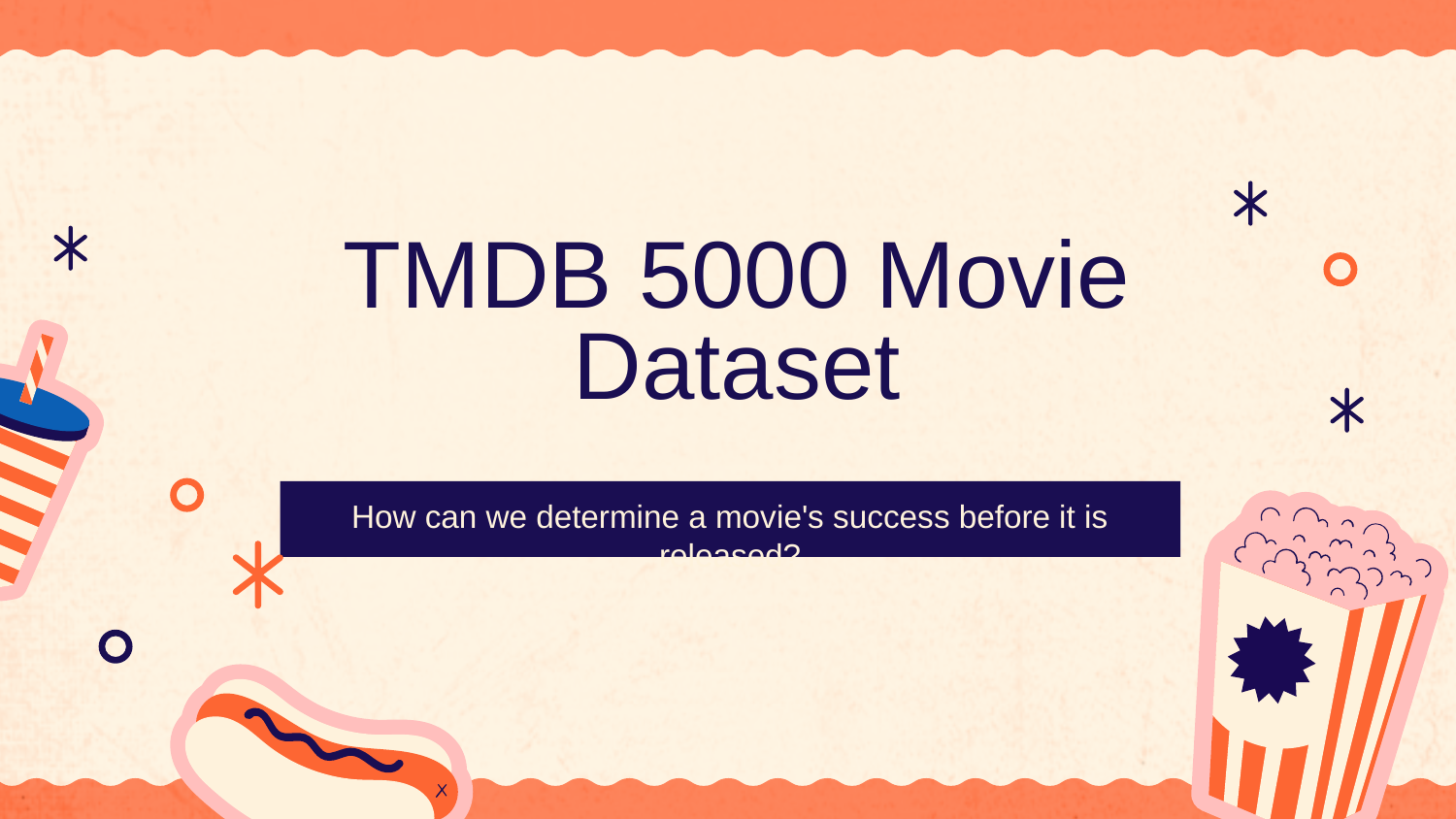

# TMDB 5000 Movie Dataset

How can we determine a movie's success before it is released?